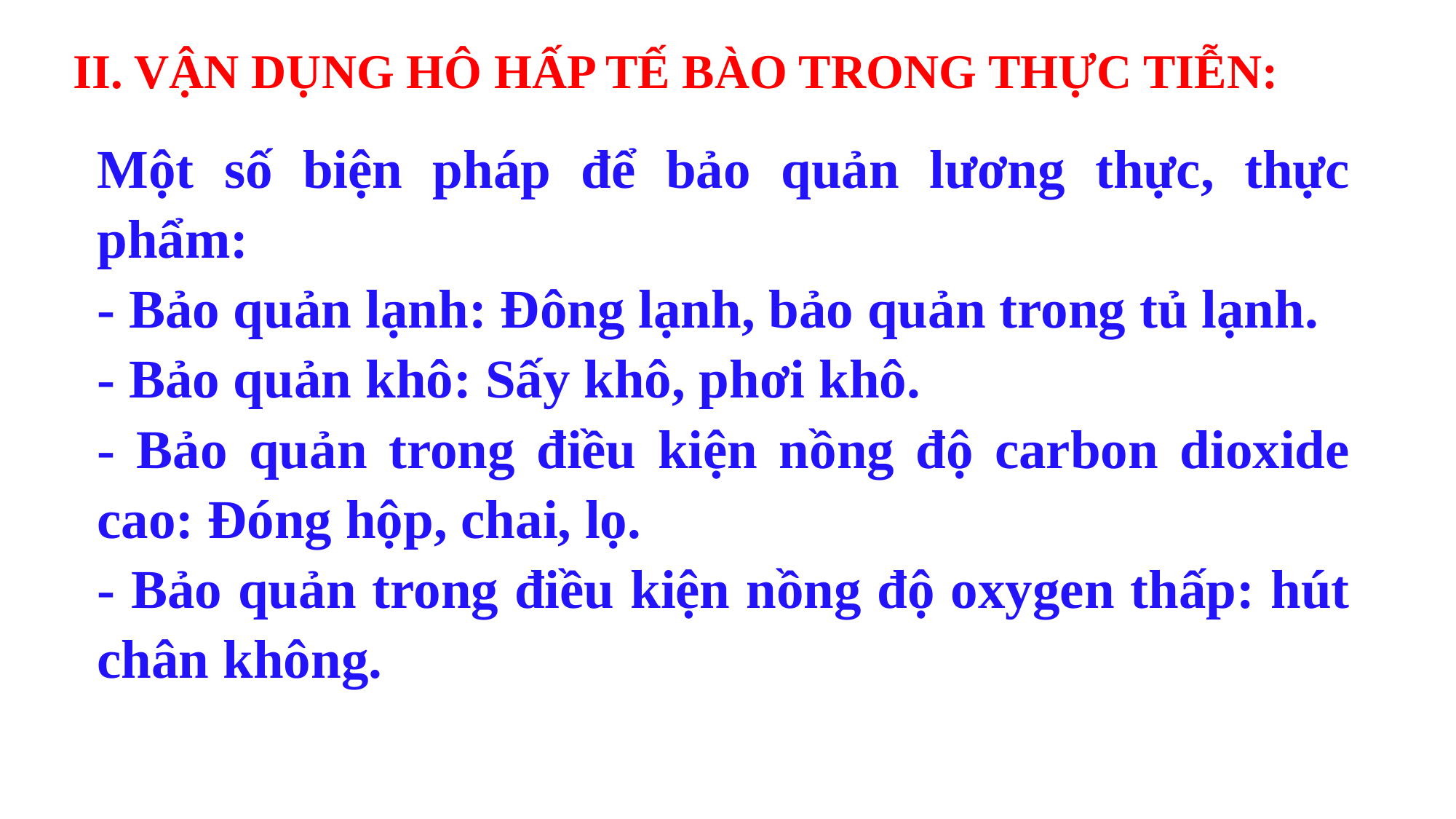

II. VẬN DỤNG HÔ HẤP TẾ BÀO TRONG THỰC TIỄN:
Một số biện pháp để bảo quản lương thực, thực phẩm:
- Bảo quản lạnh: Đông lạnh, bảo quản trong tủ lạnh.
- Bảo quản khô: Sấy khô, phơi khô.
- Bảo quản trong điều kiện nồng độ carbon dioxide cao: Đóng hộp, chai, lọ.
- Bảo quản trong điều kiện nồng độ oxygen thấp: hút chân không.